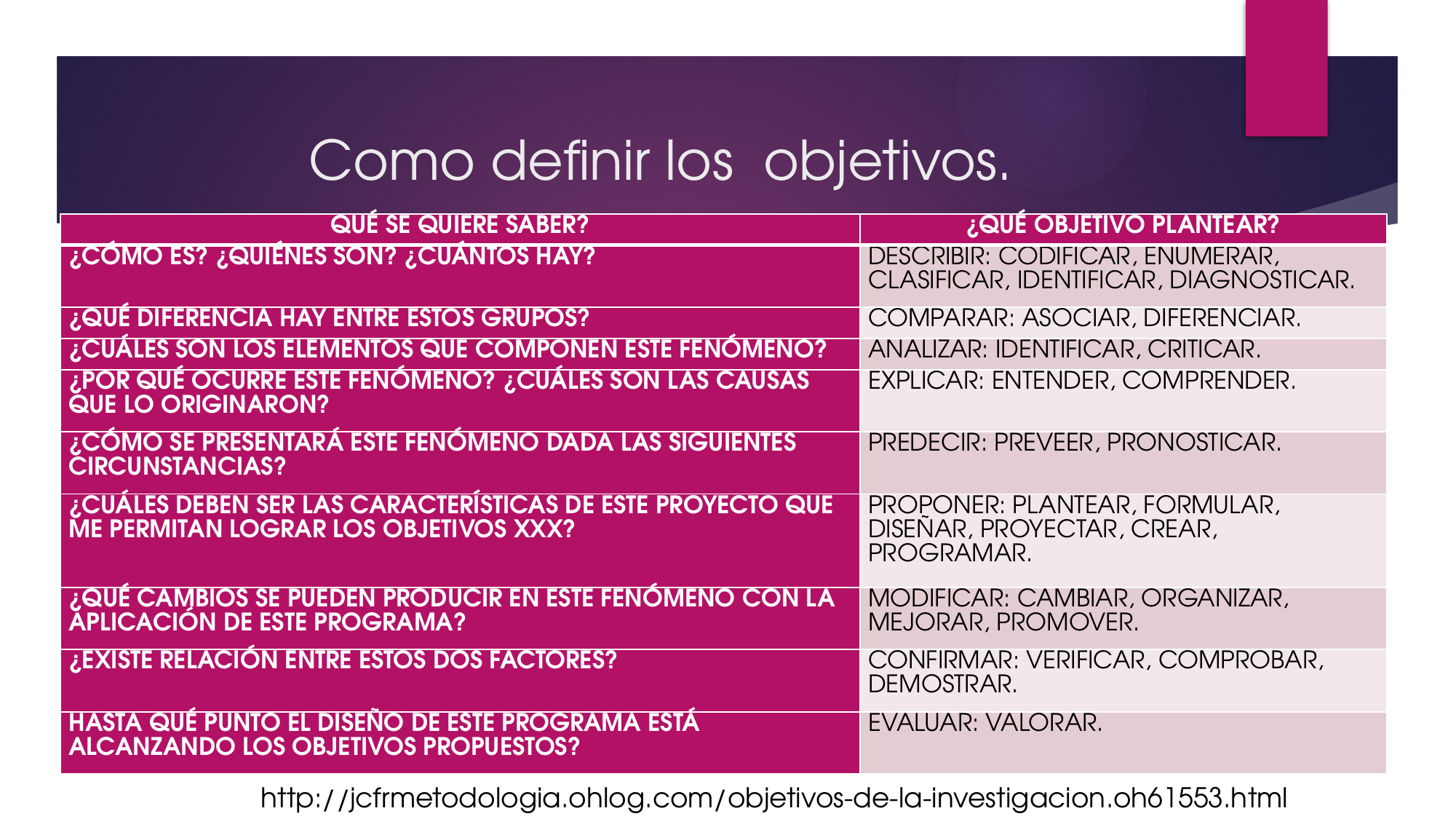

# Como definir los  objetivos.
| QUÉ SE QUIERE SABER? | ¿QUÉ OBJETIVO PLANTEAR? |
| --- | --- |
| ¿CÓMO ES? ¿QUIÉNES SON? ¿CUÁNTOS HAY? | DESCRIBIR: CODIFICAR, ENUMERAR, CLASIFICAR, IDENTIFICAR, DIAGNOSTICAR. |
| ¿QUÉ DIFERENCIA HAY ENTRE ESTOS GRUPOS? | COMPARAR: ASOCIAR, DIFERENCIAR. |
| ¿CUÁLES SON LOS ELEMENTOS QUE COMPONEN ESTE FENÓMENO? | ANALIZAR: IDENTIFICAR, CRITICAR. |
| ¿POR QUÉ OCURRE ESTE FENÓMENO? ¿CUÁLES SON LAS CAUSAS QUE LO ORIGINARON? | EXPLICAR: ENTENDER, COMPRENDER. |
| ¿CÓMO SE PRESENTARÁ ESTE FENÓMENO DADA LAS SIGUIENTES CIRCUNSTANCIAS? | PREDECIR: PREVEER, PRONOSTICAR. |
| ¿CUÁLES DEBEN SER LAS CARACTERÍSTICAS DE ESTE PROYECTO QUE ME PERMITAN LOGRAR LOS OBJETIVOS XXX? | PROPONER: PLANTEAR, FORMULAR, DISEÑAR, PROYECTAR, CREAR, PROGRAMAR. |
| ¿QUÉ CAMBIOS SE PUEDEN PRODUCIR EN ESTE FENÓMENO CON LA APLICACIÓN DE ESTE PROGRAMA? | MODIFICAR: CAMBIAR, ORGANIZAR, MEJORAR, PROMOVER. |
| ¿EXISTE RELACIÓN ENTRE ESTOS DOS FACTORES? | CONFIRMAR: VERIFICAR, COMPROBAR, DEMOSTRAR. |
| HASTA QUÉ PUNTO EL DISEÑO DE ESTE PROGRAMA ESTÁ ALCANZANDO LOS OBJETIVOS PROPUESTOS? | EVALUAR: VALORAR. |

http://jcfrmetodologia.ohlog.com/objetivos-de-la-investigacion.oh61553.html